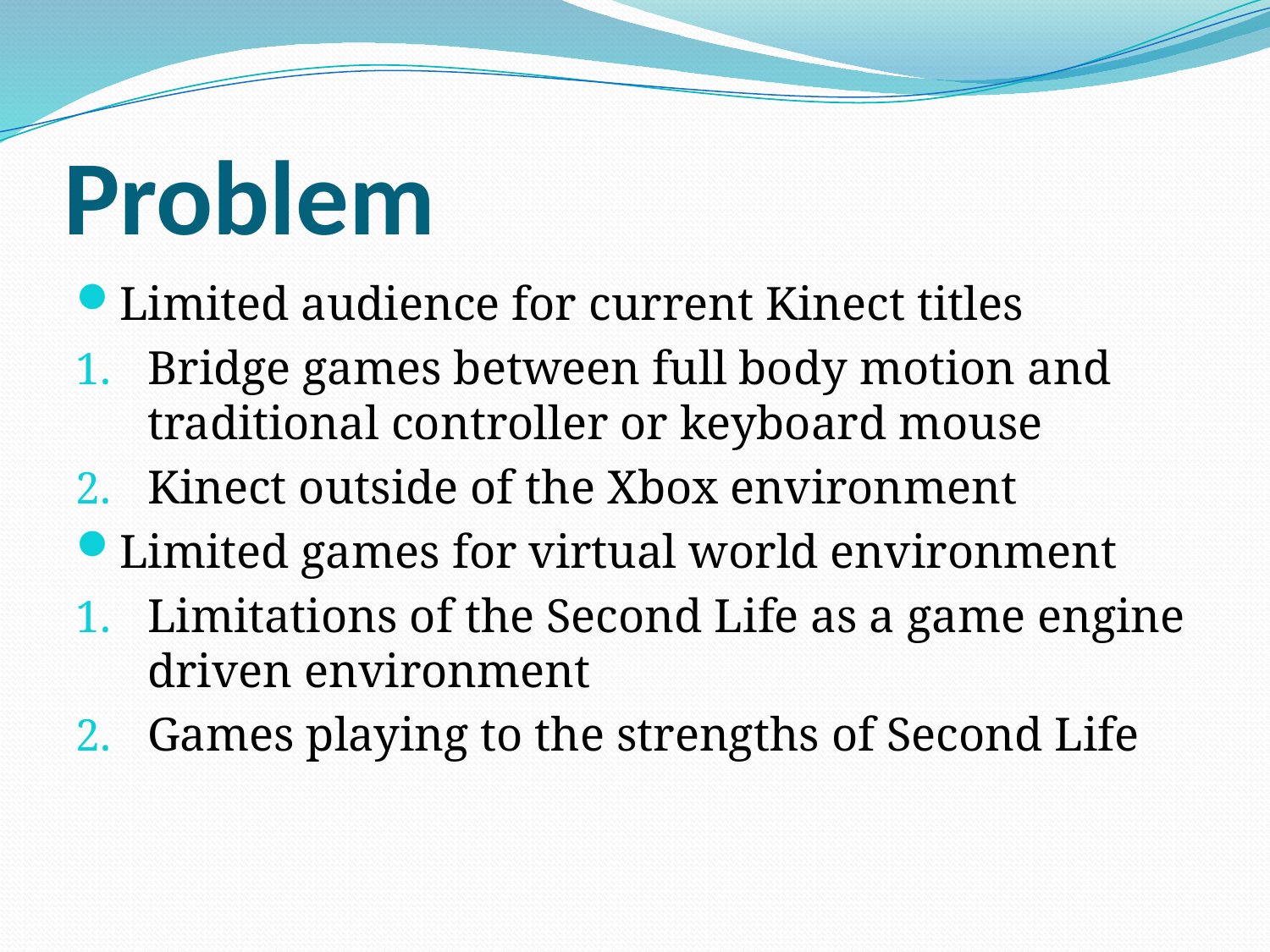

# Problem
Limited audience for current Kinect titles
Bridge games between full body motion and traditional controller or keyboard mouse
Kinect outside of the Xbox environment
Limited games for virtual world environment
Limitations of the Second Life as a game engine driven environment
Games playing to the strengths of Second Life